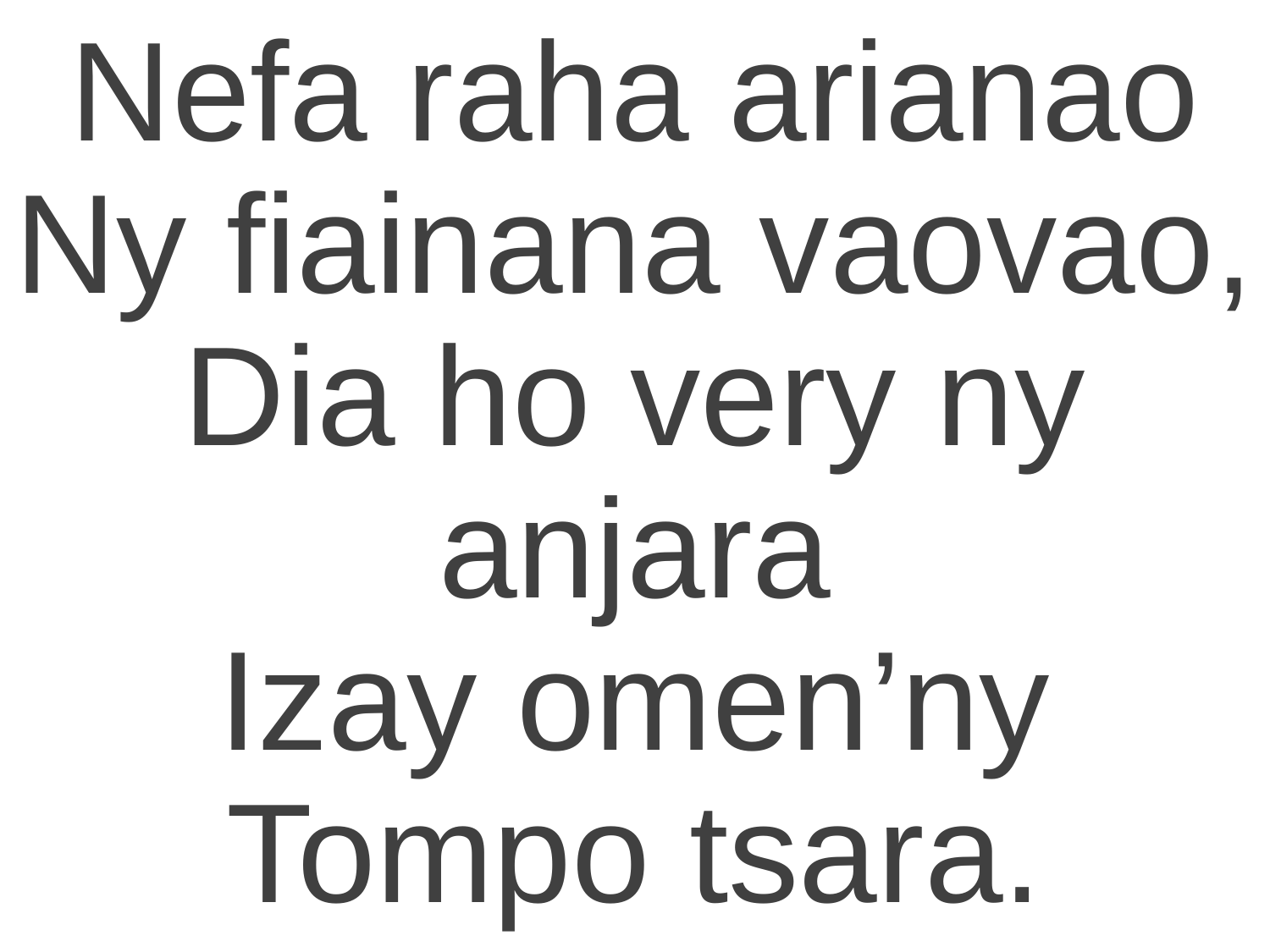

Nefa raha arianao
Ny fiainana vaovao,
Dia ho very ny anjara
Izay omen’ny Tompo tsara.